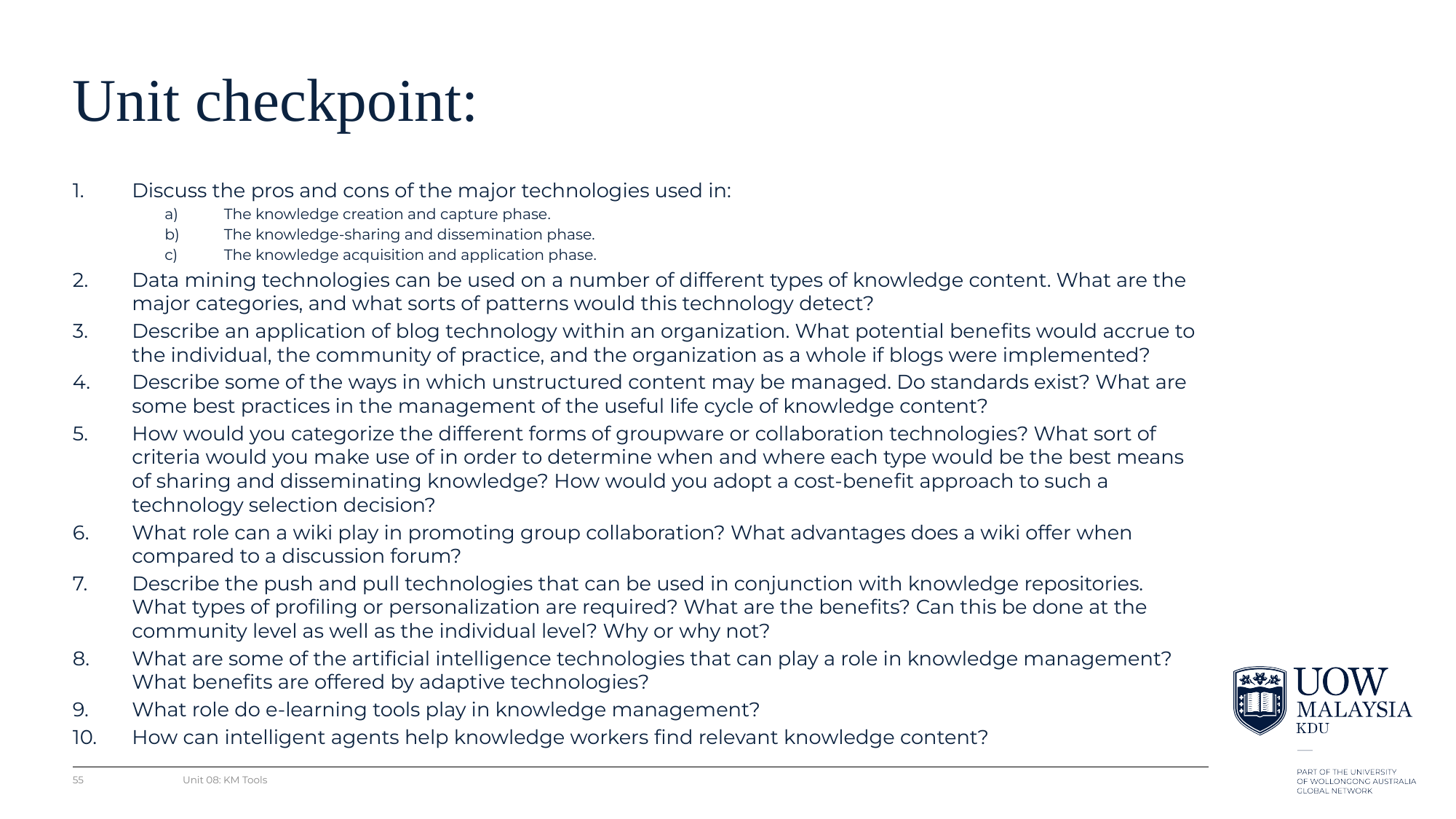

# Unit checkpoint:
Discuss the pros and cons of the major technologies used in:
The knowledge creation and capture phase.
The knowledge-sharing and dissemination phase.
The knowledge acquisition and application phase.
Data mining technologies can be used on a number of different types of knowledge content. What are the major categories, and what sorts of patterns would this technology detect?
Describe an application of blog technology within an organization. What potential beneﬁts would accrue to the individual, the community of practice, and the organization as a whole if blogs were implemented?
Describe some of the ways in which unstructured content may be managed. Do standards exist? What are some best practices in the management of the useful life cycle of knowledge content?
How would you categorize the different forms of groupware or collaboration technologies? What sort of criteria would you make use of in order to determine when and where each type would be the best means of sharing and disseminating knowledge? How would you adopt a cost-beneﬁt approach to such a technology selection decision?
What role can a wiki play in promoting group collaboration? What advantages does a wiki offer when compared to a discussion forum?
Describe the push and pull technologies that can be used in conjunction with knowledge repositories. What types of proﬁling or personalization are required? What are the beneﬁts? Can this be done at the community level as well as the individual level? Why or why not?
What are some of the artiﬁcial intelligence technologies that can play a role in knowledge management? What beneﬁts are offered by adaptive technologies?
What role do e-learning tools play in knowledge management?
How can intelligent agents help knowledge workers ﬁnd relevant knowledge content?
55
Unit 08: KM Tools